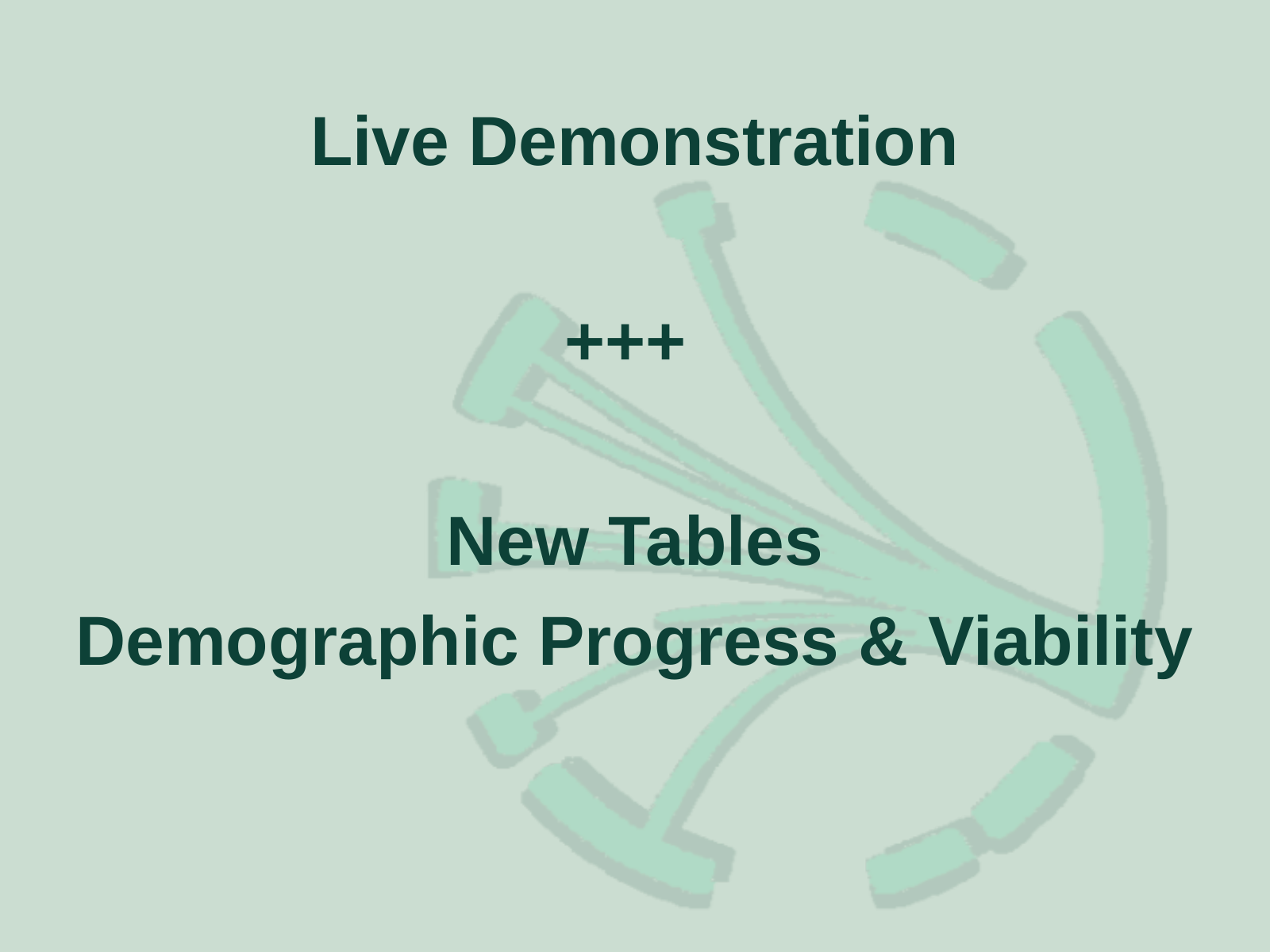

Live Demonstration

+++

New Tables
Demographic Progress & Viability